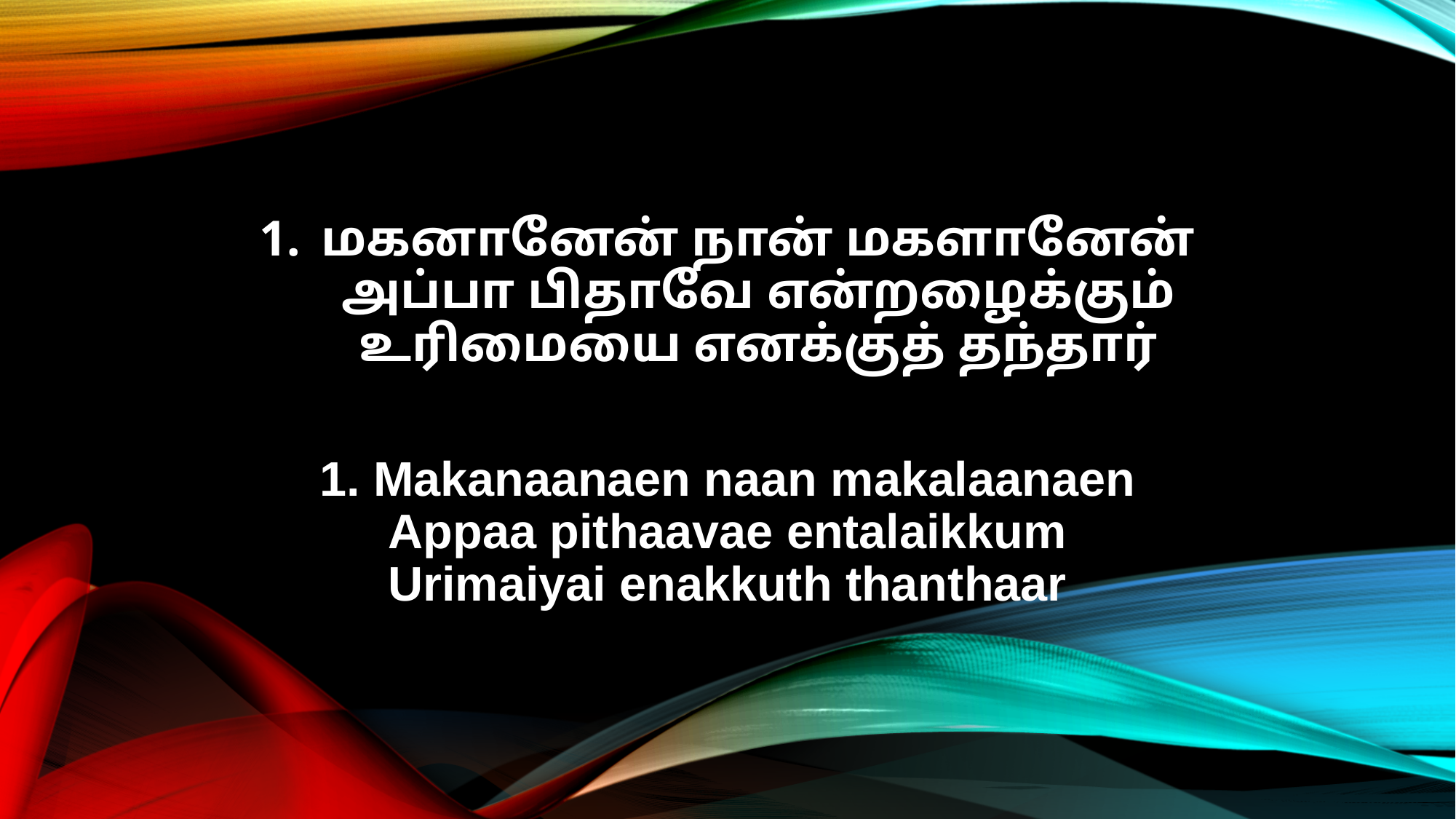

மகனானேன் நான் மகளானேன்
அப்பா பிதாவே என்றழைக்கும்
உரிமையை எனக்குத் தந்தார்

1. Makanaanaen naan makalaanaen
Appaa pithaavae entalaikkum
Urimaiyai enakkuth thanthaar